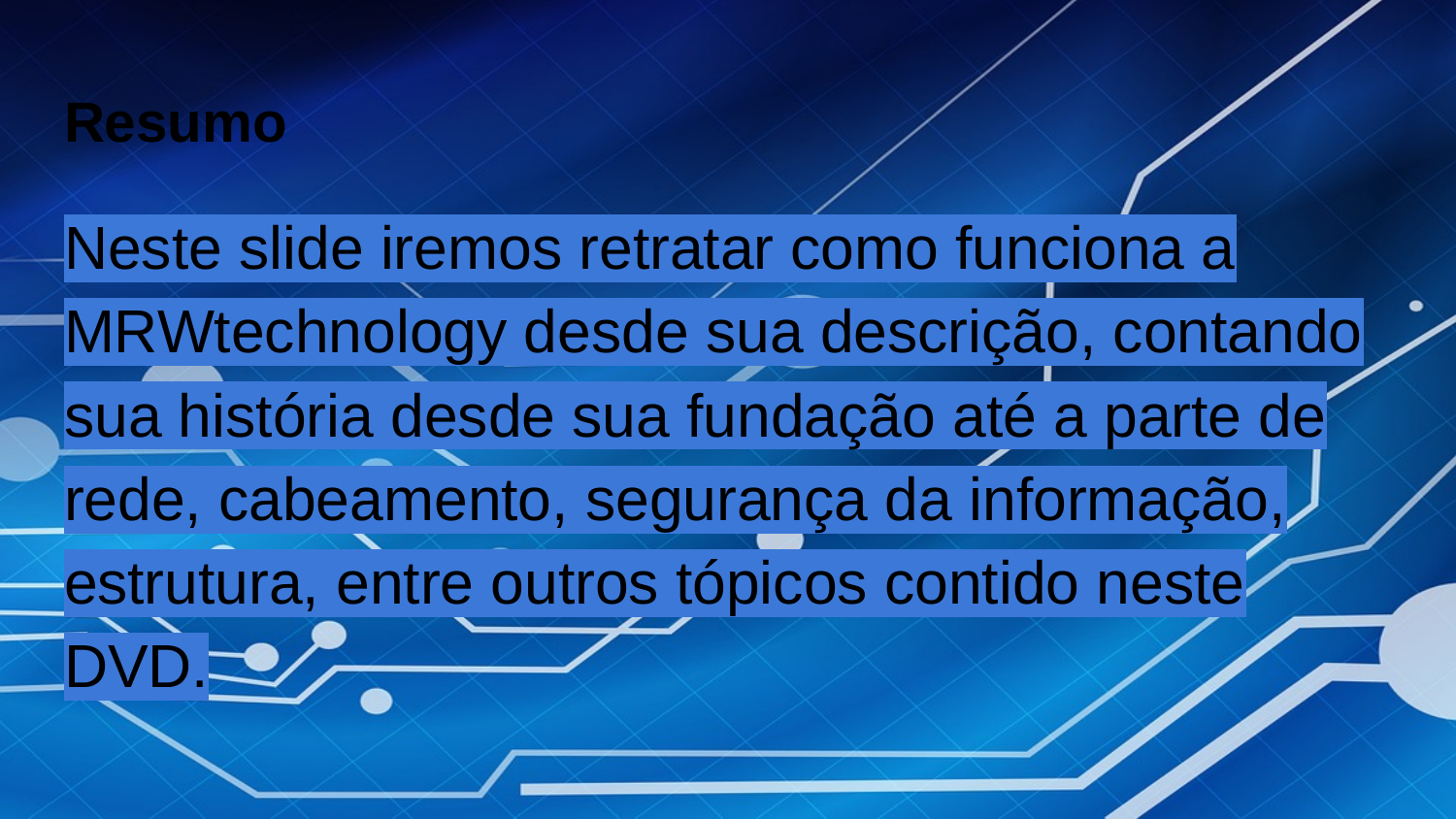

# Resumo

Neste slide iremos retratar como funciona a MRWtechnology desde sua descrição, contando sua história desde sua fundação até a parte de rede, cabeamento, segurança da informação, estrutura, entre outros tópicos contido neste DVD.